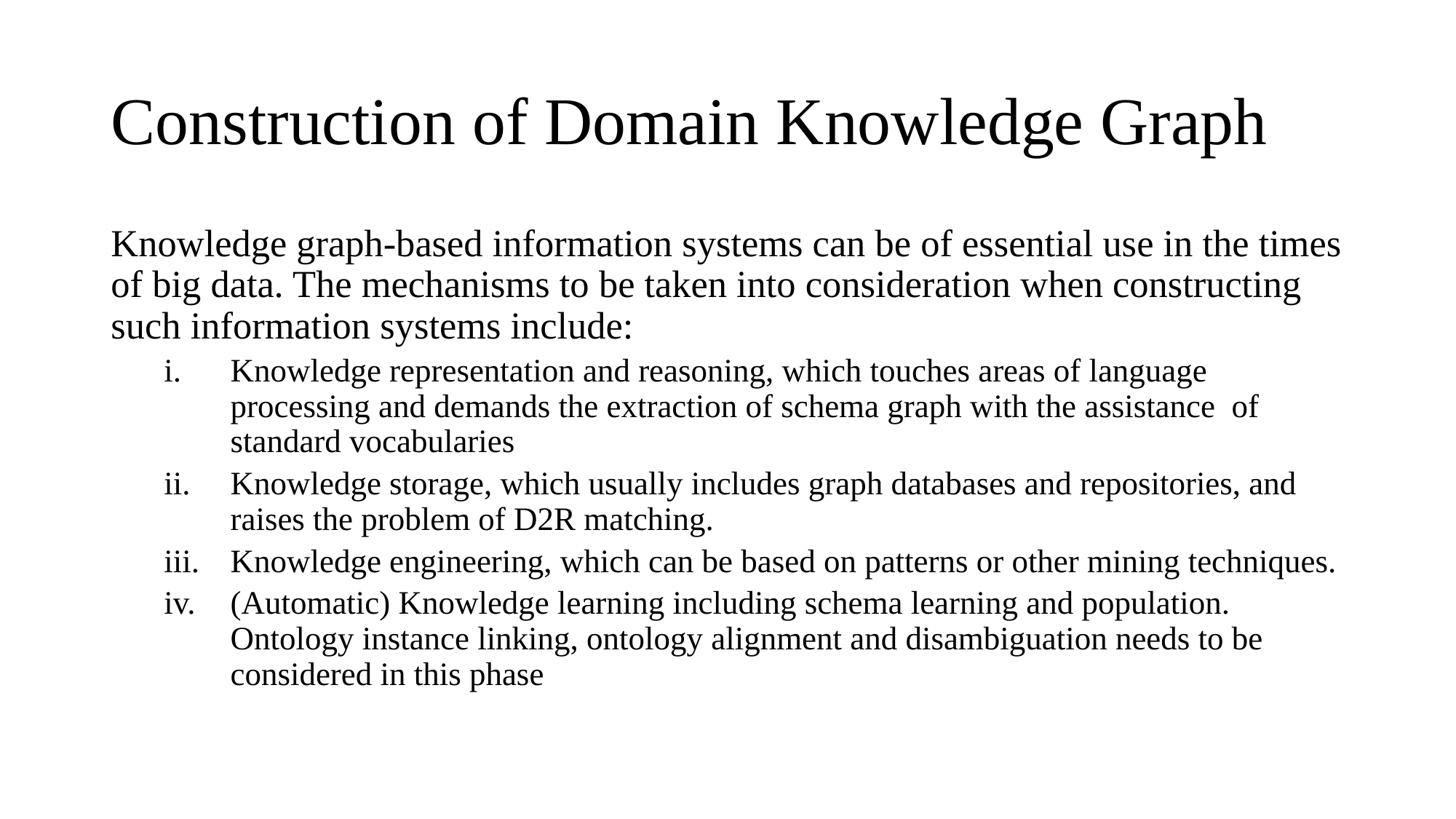

# Construction of Domain Knowledge Graph
Knowledge graph-based information systems can be of essential use in the times of big data. The mechanisms to be taken into consideration when constructing such information systems include:
Knowledge representation and reasoning, which touches areas of language processing and demands the extraction of schema graph with the assistance  of standard vocabularies
Knowledge storage, which usually includes graph databases and repositories, and raises the problem of D2R matching.
Knowledge engineering, which can be based on patterns or other mining techniques.
(Automatic) Knowledge learning including schema learning and population. Ontology instance linking, ontology alignment and disambiguation needs to be considered in this phase